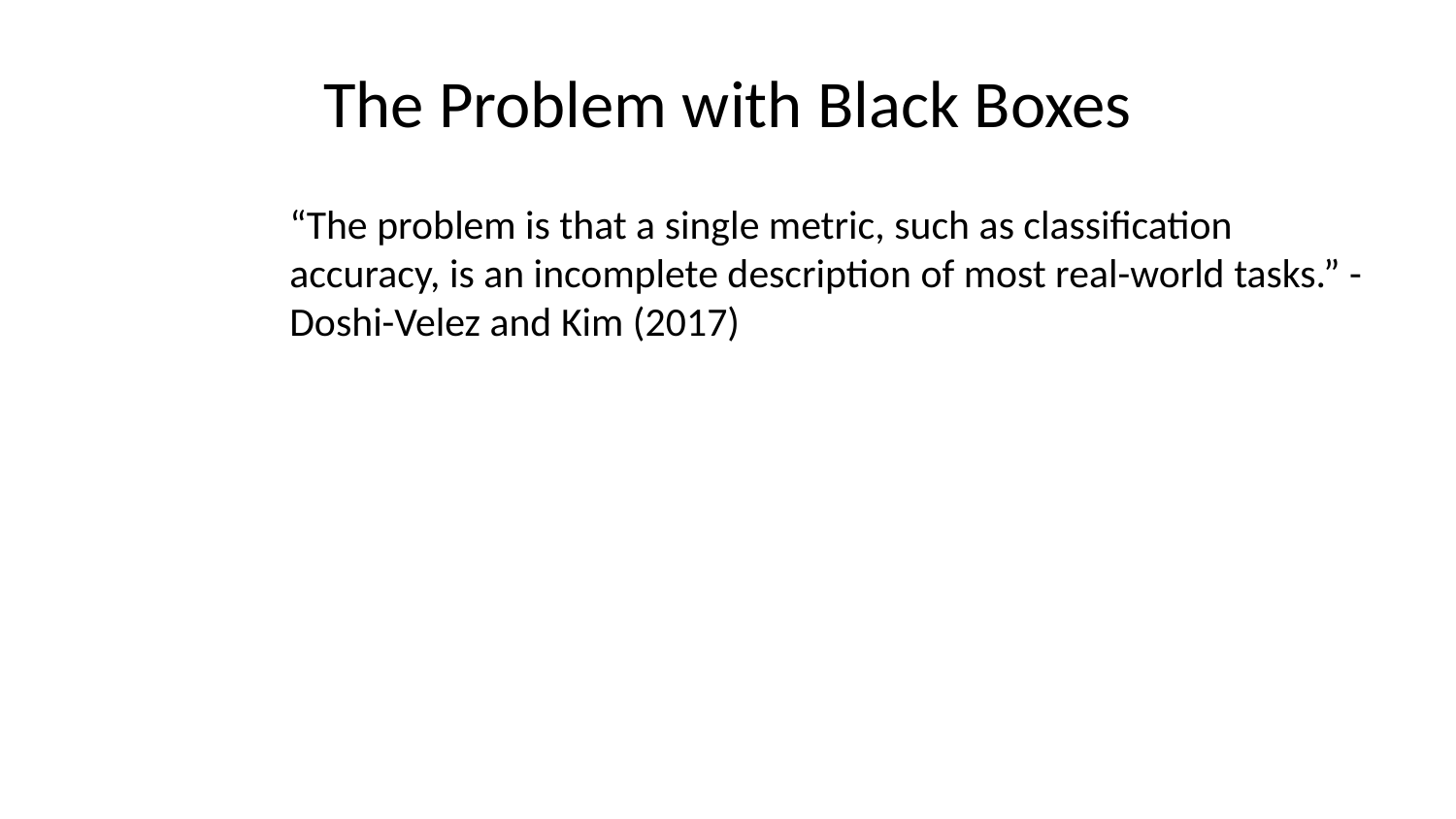

# The Problem with Black Boxes
“The problem is that a single metric, such as classification accuracy, is an incomplete description of most real-world tasks.” - Doshi-Velez and Kim (2017)